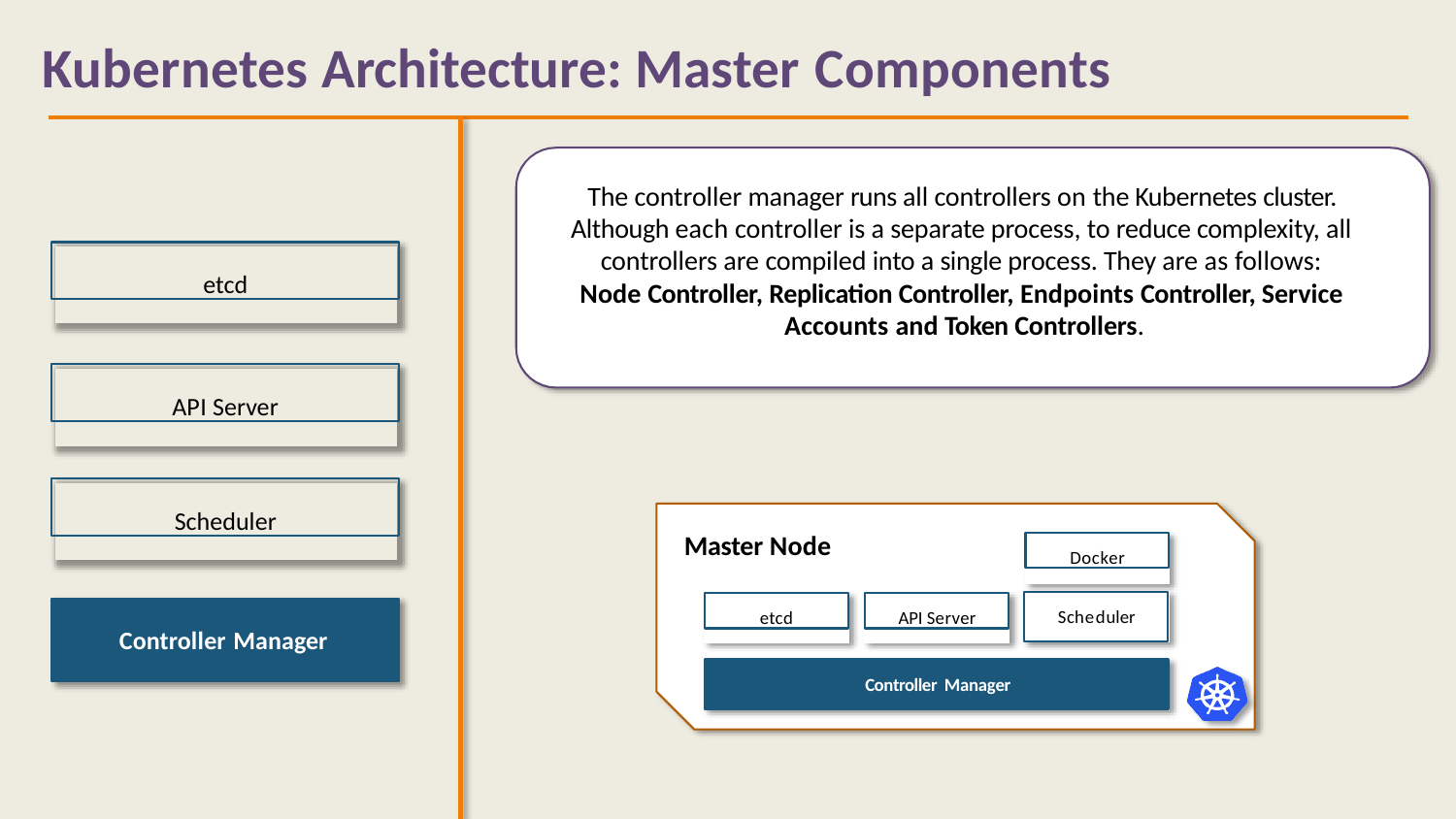

# Kubernetes Architecture: Master Components

The controller manager runs all controllers on the Kubernetes cluster.  Although each controller is a separate process, to reduce complexity, all  controllers are compiled into a single process. They are as follows:  Node Controller, Replication Controller, Endpoints Controller, Service  Accounts and Token Controllers.

etcd

API Server

Scheduler

Master Node
Docker

etcd
API Server

Scheduler

Controller Manager

Controller Manager